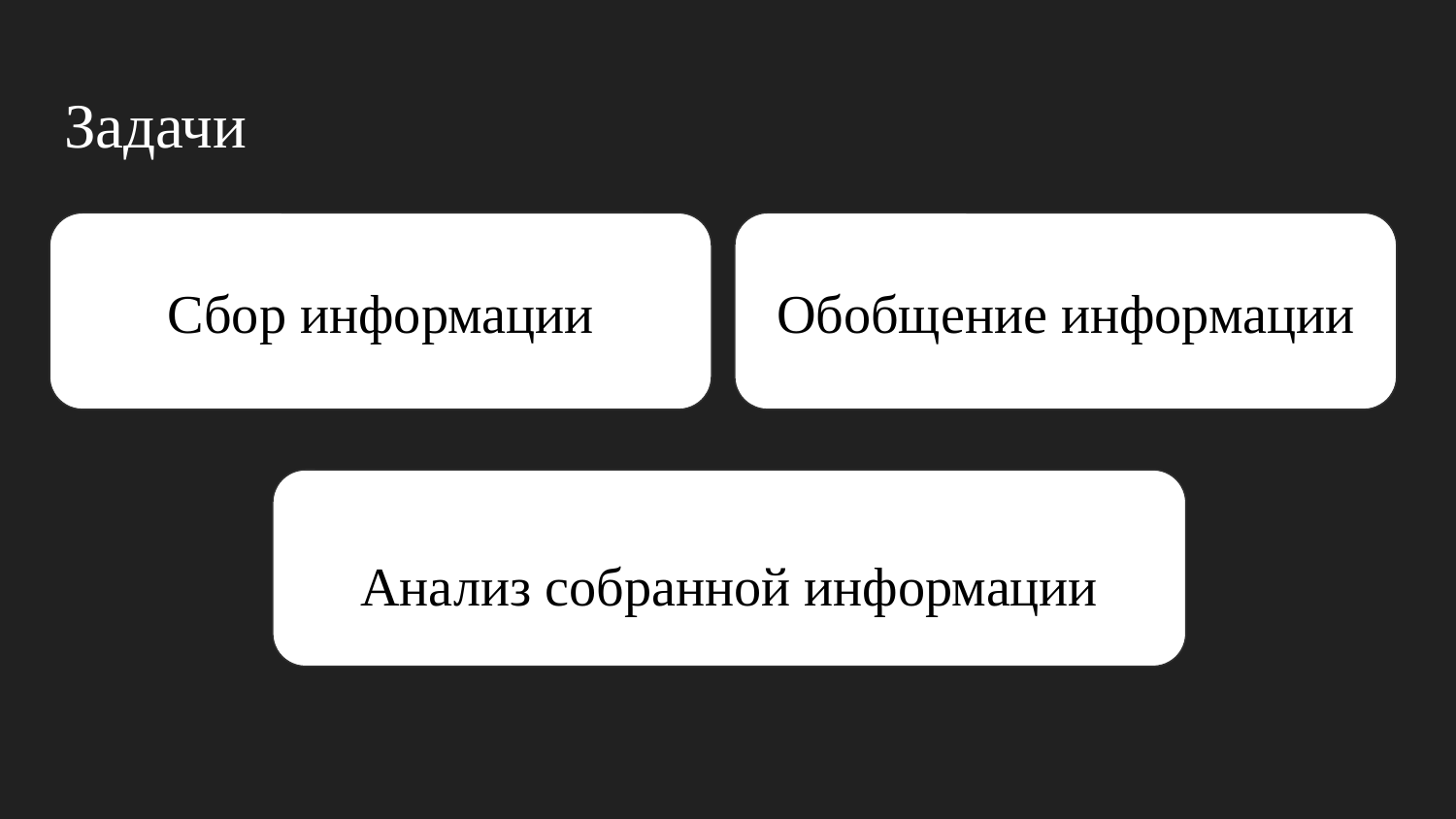

# Задачи
Сбор информации
Обобщение информации
Анализ собранной информации